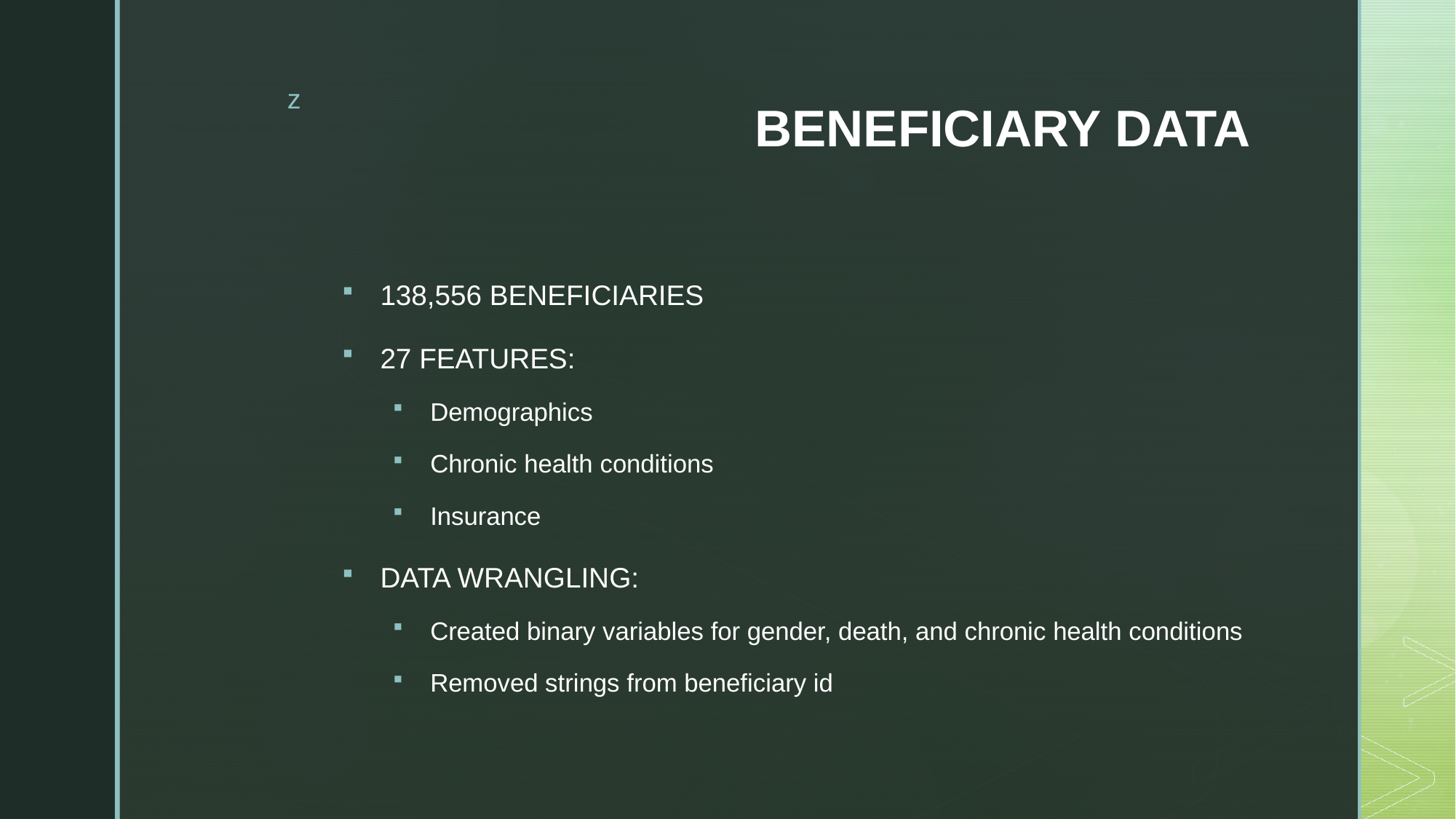

# BENEFICIARY DATA
138,556 BENEFICIARIES
27 FEATURES:
Demographics
Chronic health conditions
Insurance
DATA WRANGLING:
Created binary variables for gender, death, and chronic health conditions
Removed strings from beneficiary id